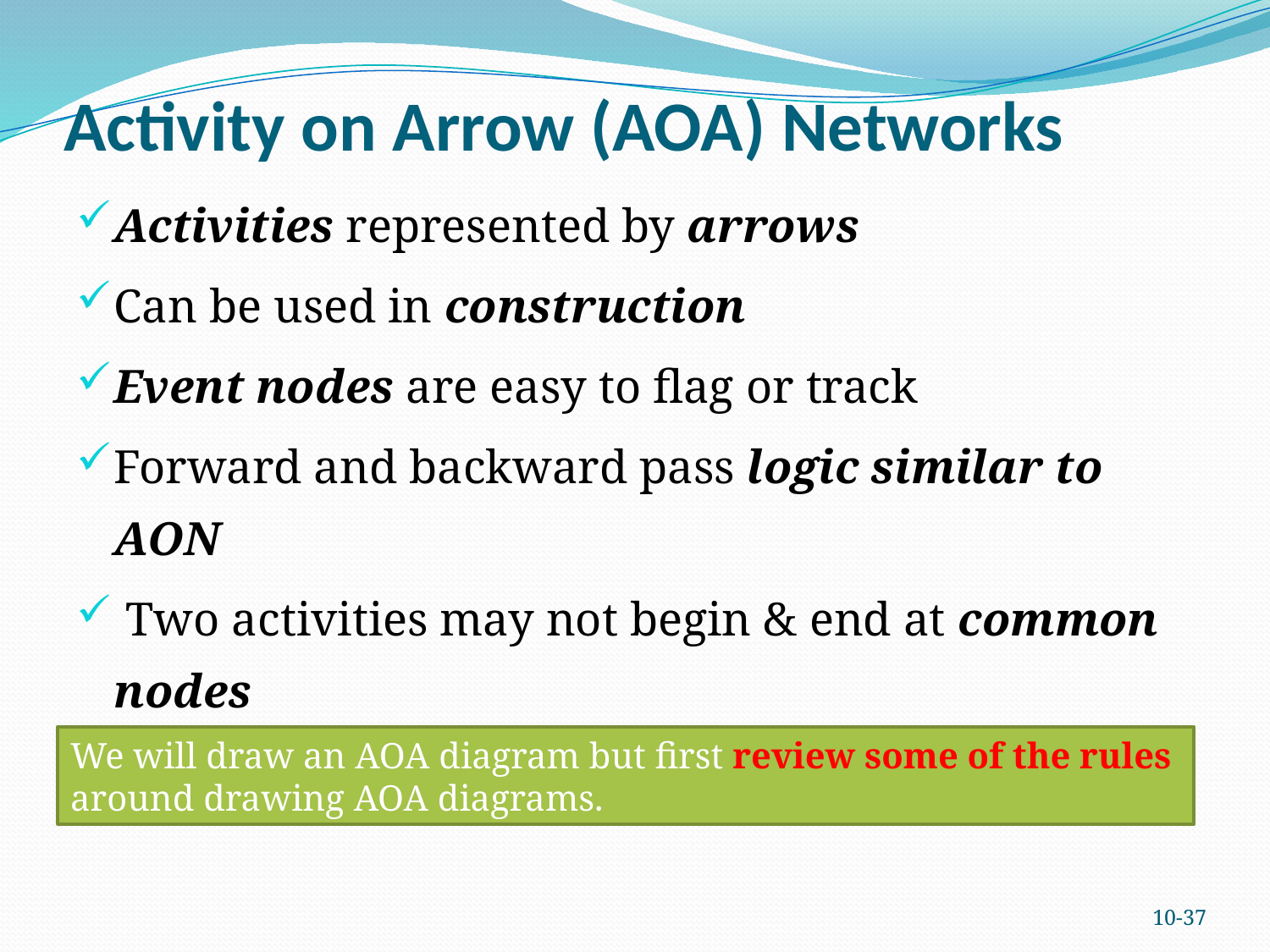

# Activity on Arrow (AOA) Networks
Activities represented by arrows
Can be used in construction
Event nodes are easy to flag or track
Forward and backward pass logic similar to AON
 Two activities may not begin & end at common nodes
Dummy activities may be required
We will draw an AOA diagram but first review some of the rules around drawing AOA diagrams.
10-37